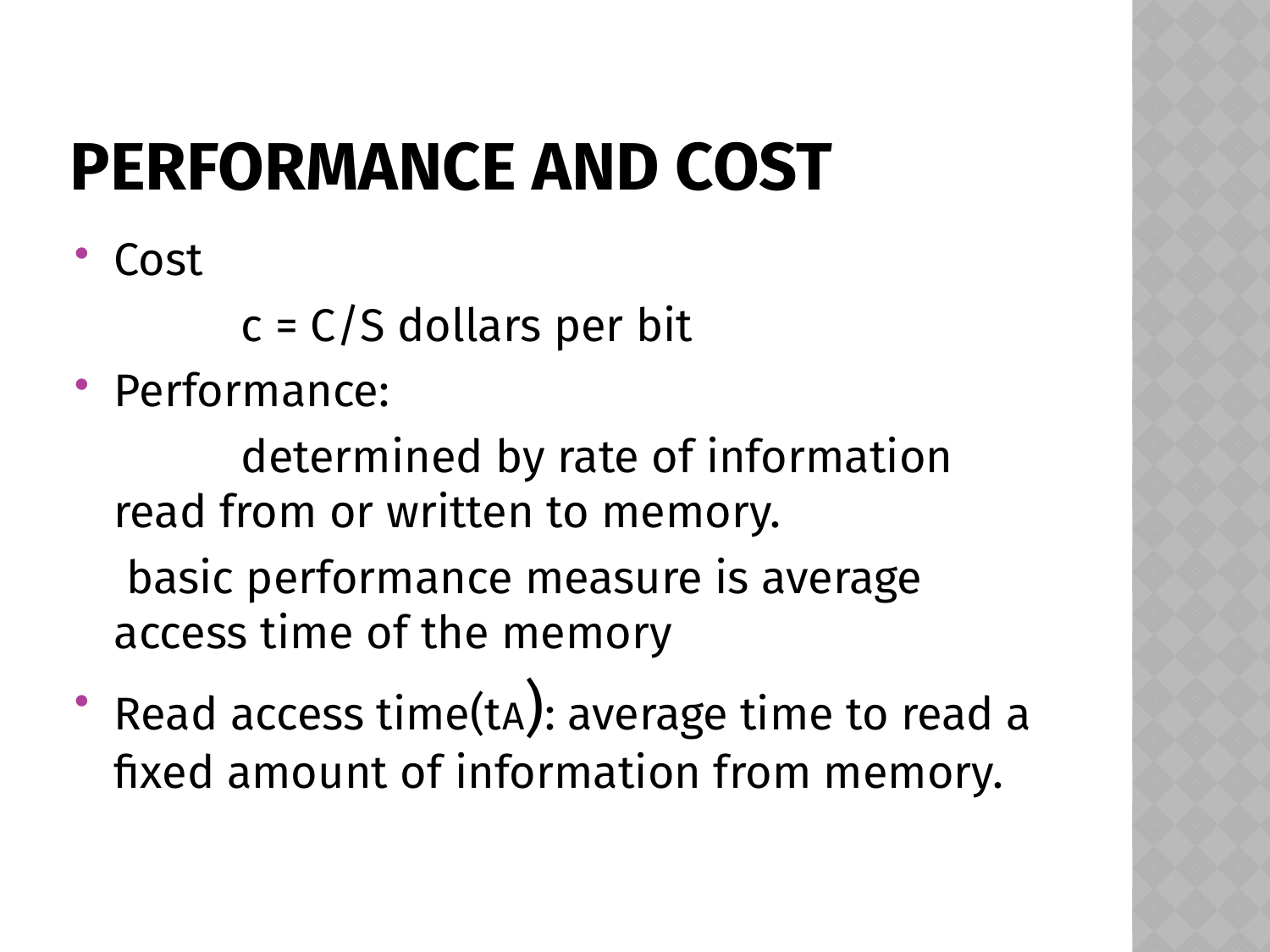

# Performance and cost
Cost
		c = C/S dollars per bit
Performance:
		determined by rate of information read from or written to memory.
	 basic performance measure is average access time of the memory
Read access time(tA): average time to read a fixed amount of information from memory.